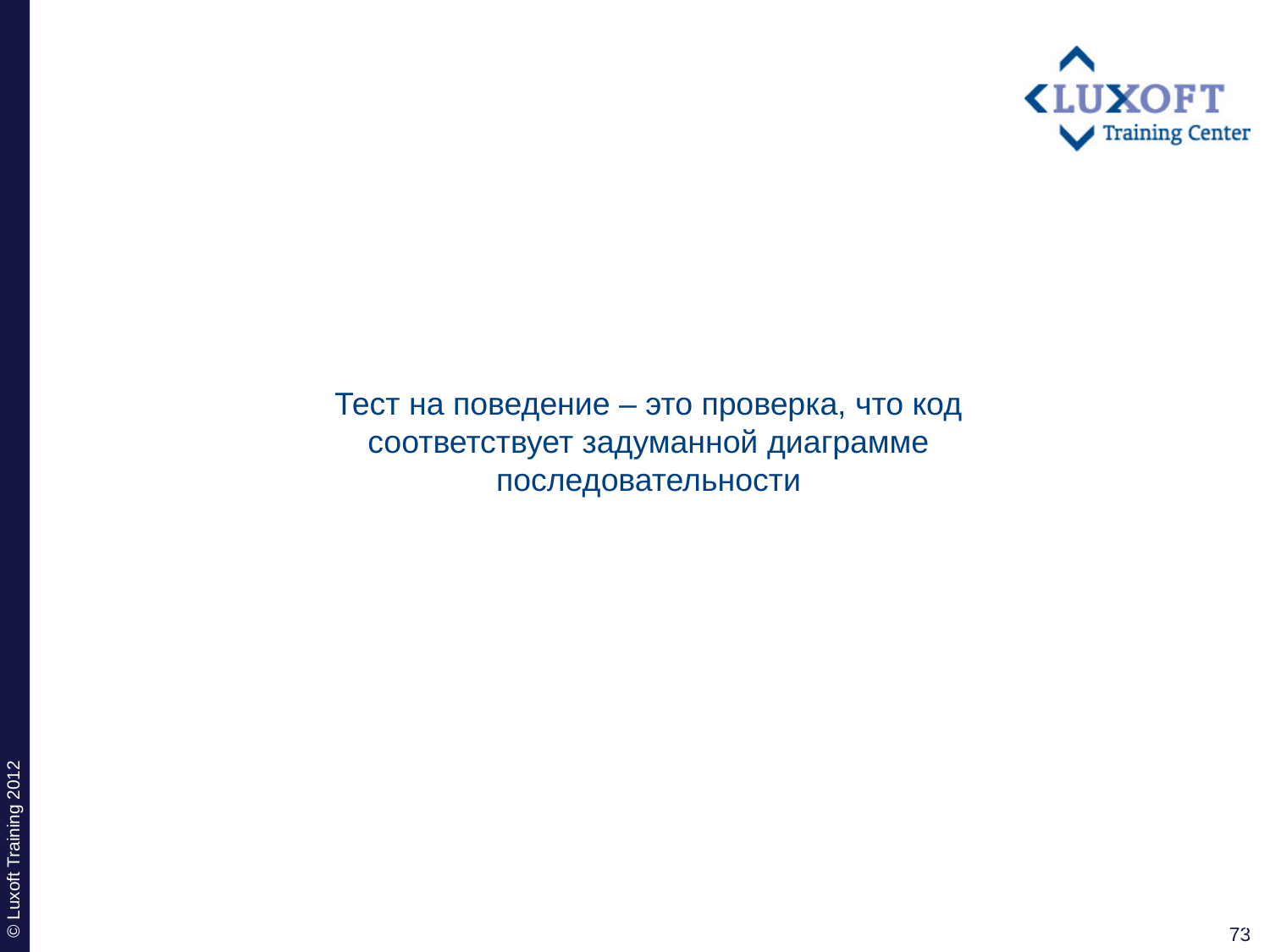

Тест на поведение – это проверка, что код соответствует задуманной диаграмме последовательности